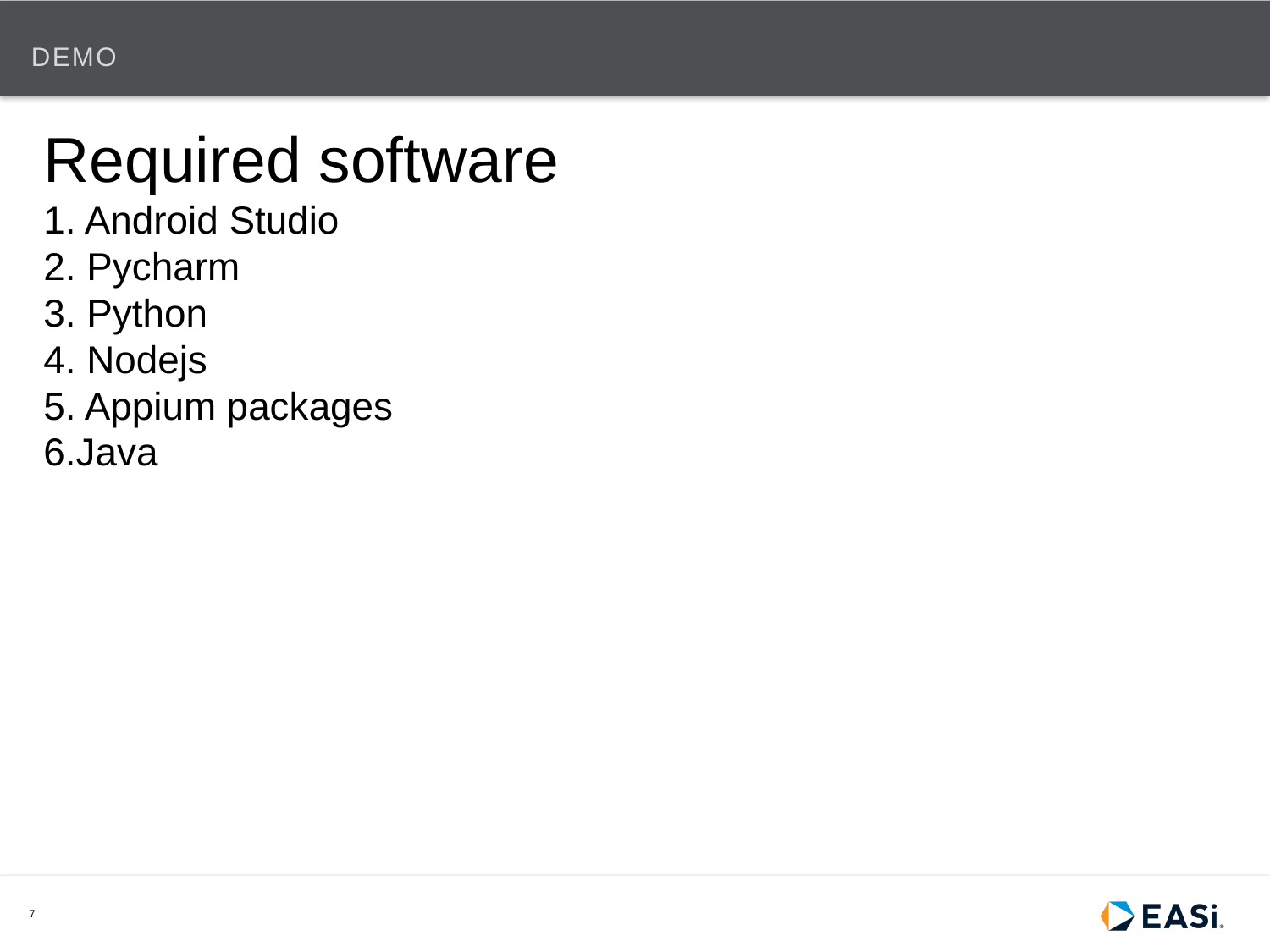

# Demo
Required software
1. Android Studio
2. Pycharm
3. Python
4. Nodejs
5. Appium packages
6.Java
7